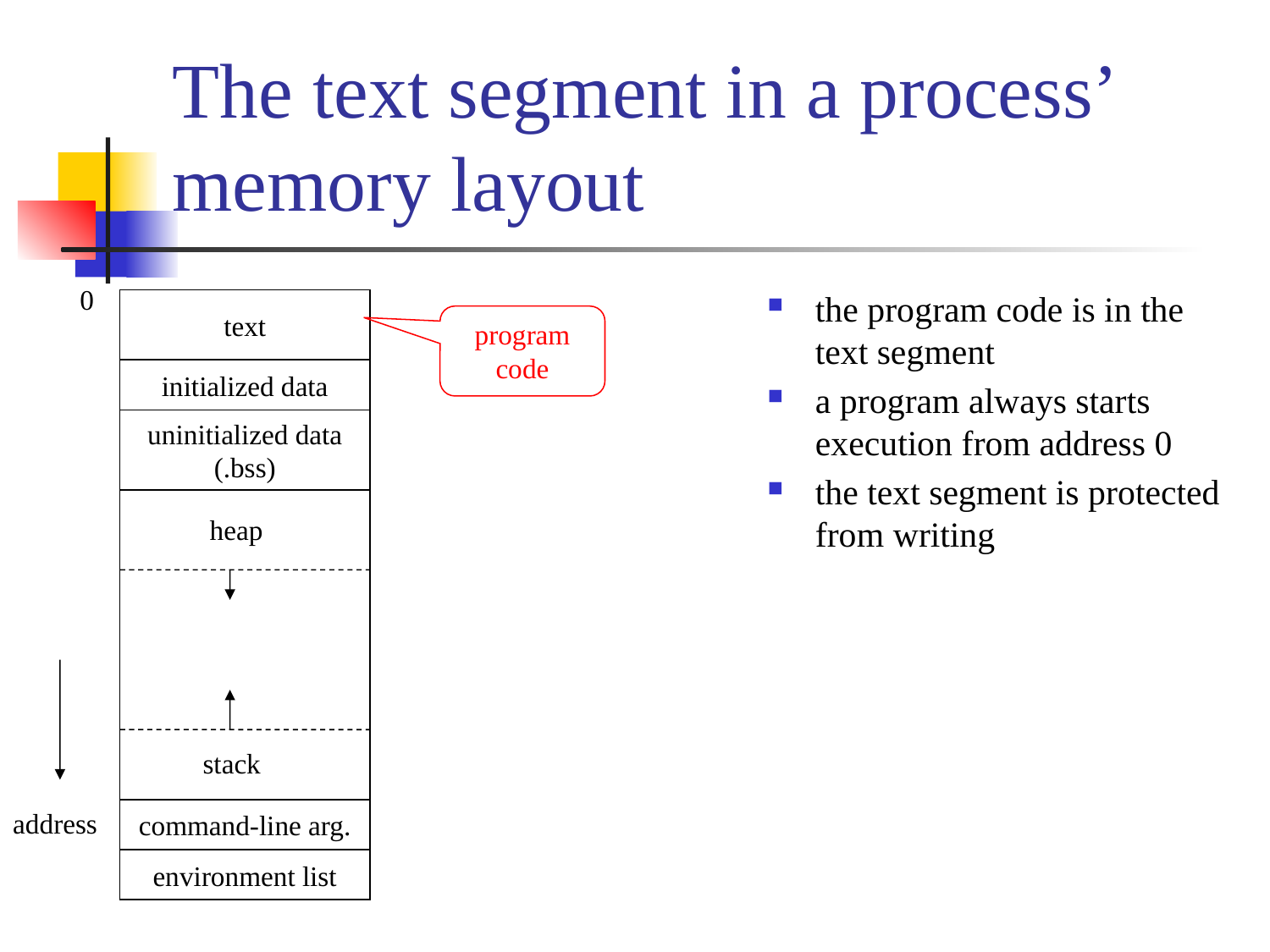

# The text segment in a process’ memory layout
0
text
initialized data
uninitialized data
(.bss)

heap

stack
command-line arg.
environment list

address
the program code is in the text segment
a program always starts execution from address 0
the text segment is protected from writing
program code